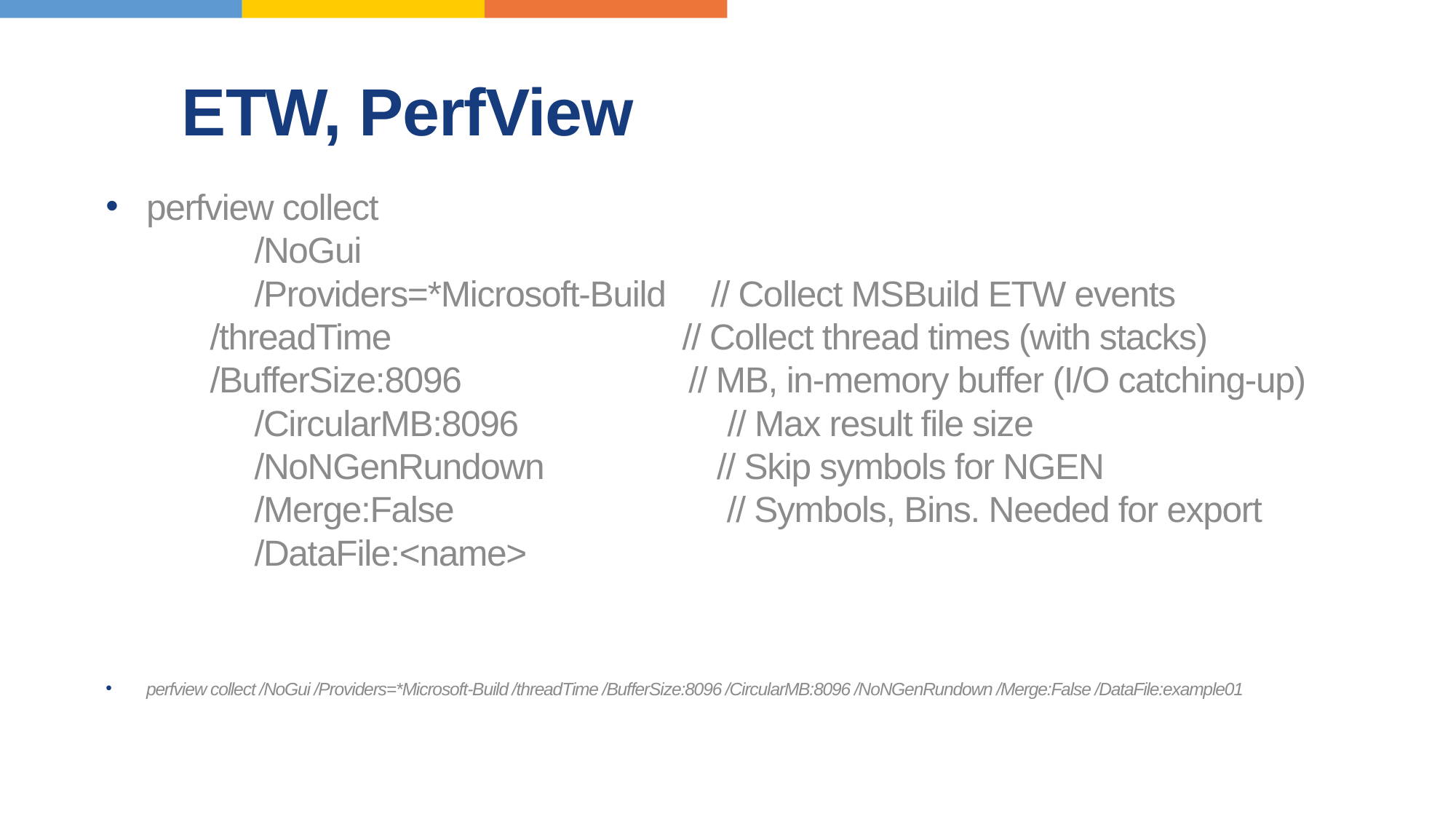

# ETW, PerfView
perfview collect
	/NoGui
	/Providers=*Microsoft-Build     // Collect MSBuild ETW events
       /threadTime                                // Collect thread times (with stacks)
       /BufferSize:8096                         // MB, in-memory buffer (I/O catching-up)
	/CircularMB:8096                       // Max result file size
	/NoNGenRundown                   // Skip symbols for NGEN
	/Merge:False                              // Symbols, Bins. Needed for export
	/DataFile:<name>

perfview collect /NoGui /Providers=*Microsoft-Build /threadTime /BufferSize:8096 /CircularMB:8096 /NoNGenRundown /Merge:False /DataFile:example01